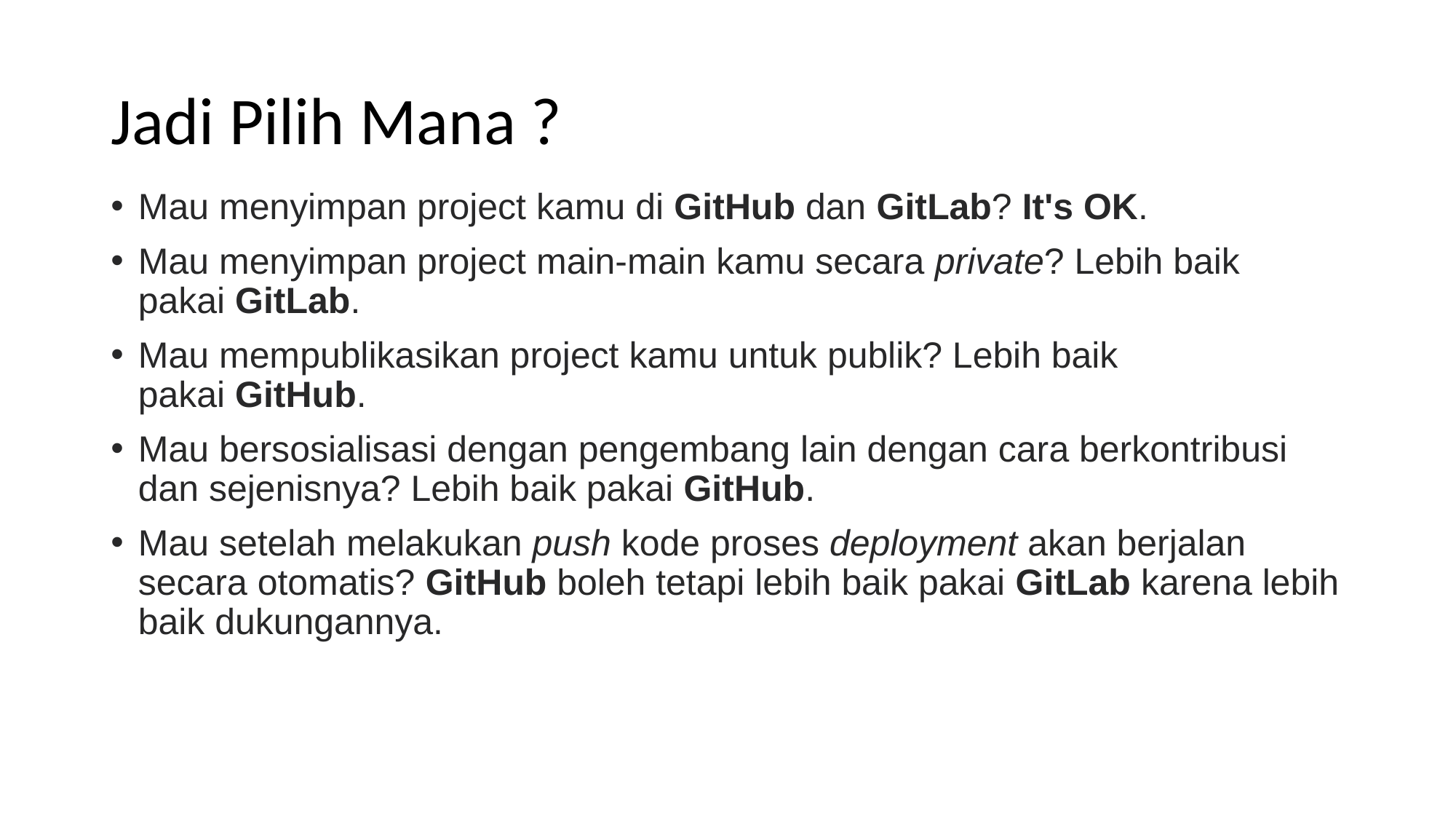

# Jadi Pilih Mana ?
Mau menyimpan project kamu di GitHub dan GitLab? It's OK.
Mau menyimpan project main-main kamu secara private? Lebih baik pakai GitLab.
Mau mempublikasikan project kamu untuk publik? Lebih baik pakai GitHub.
Mau bersosialisasi dengan pengembang lain dengan cara berkontribusi dan sejenisnya? Lebih baik pakai GitHub.
Mau setelah melakukan push kode proses deployment akan berjalan secara otomatis? GitHub boleh tetapi lebih baik pakai GitLab karena lebih baik dukungannya.